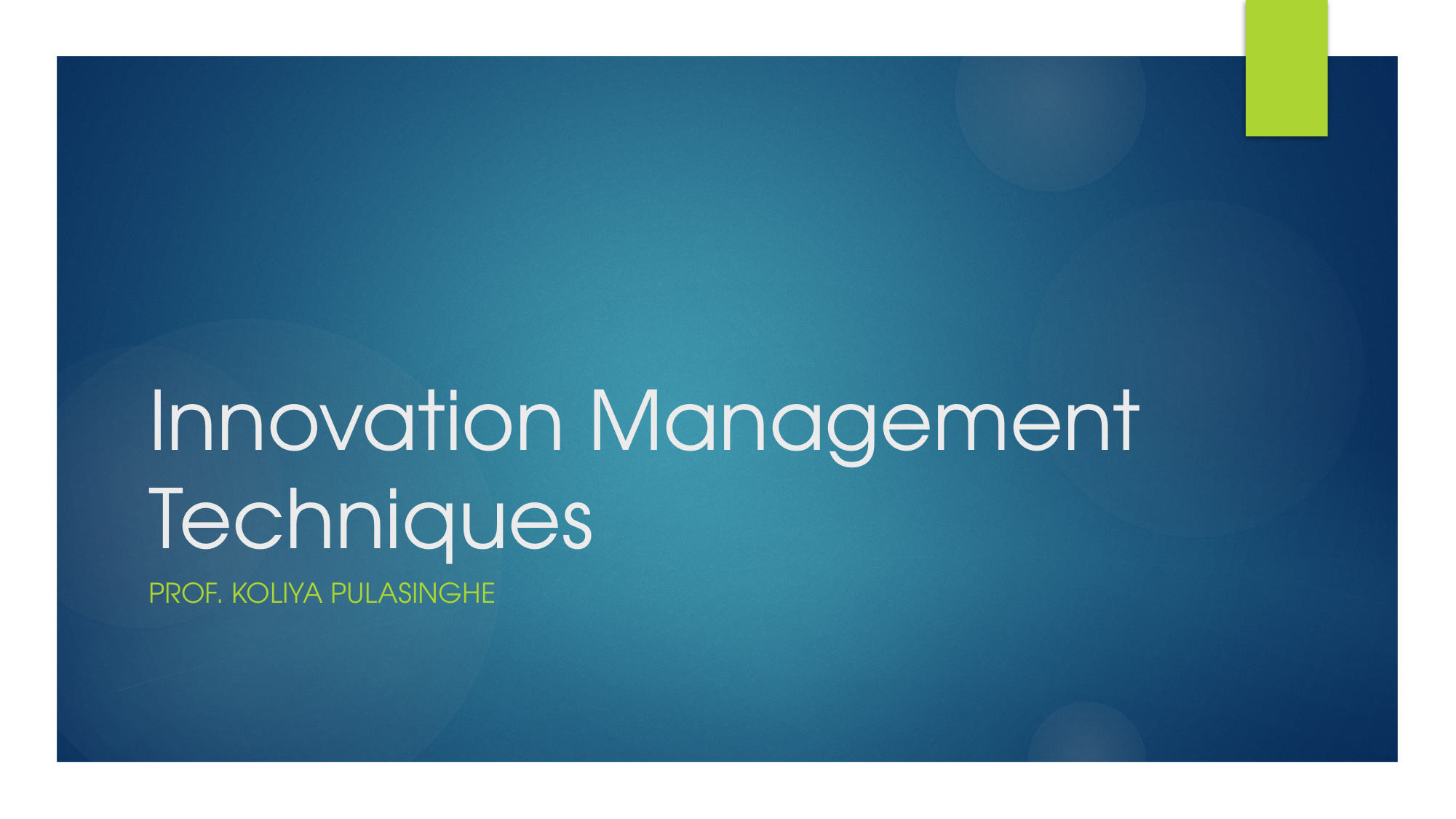

# Innovation Management Techniques
Prof. Koliya pulasinghe